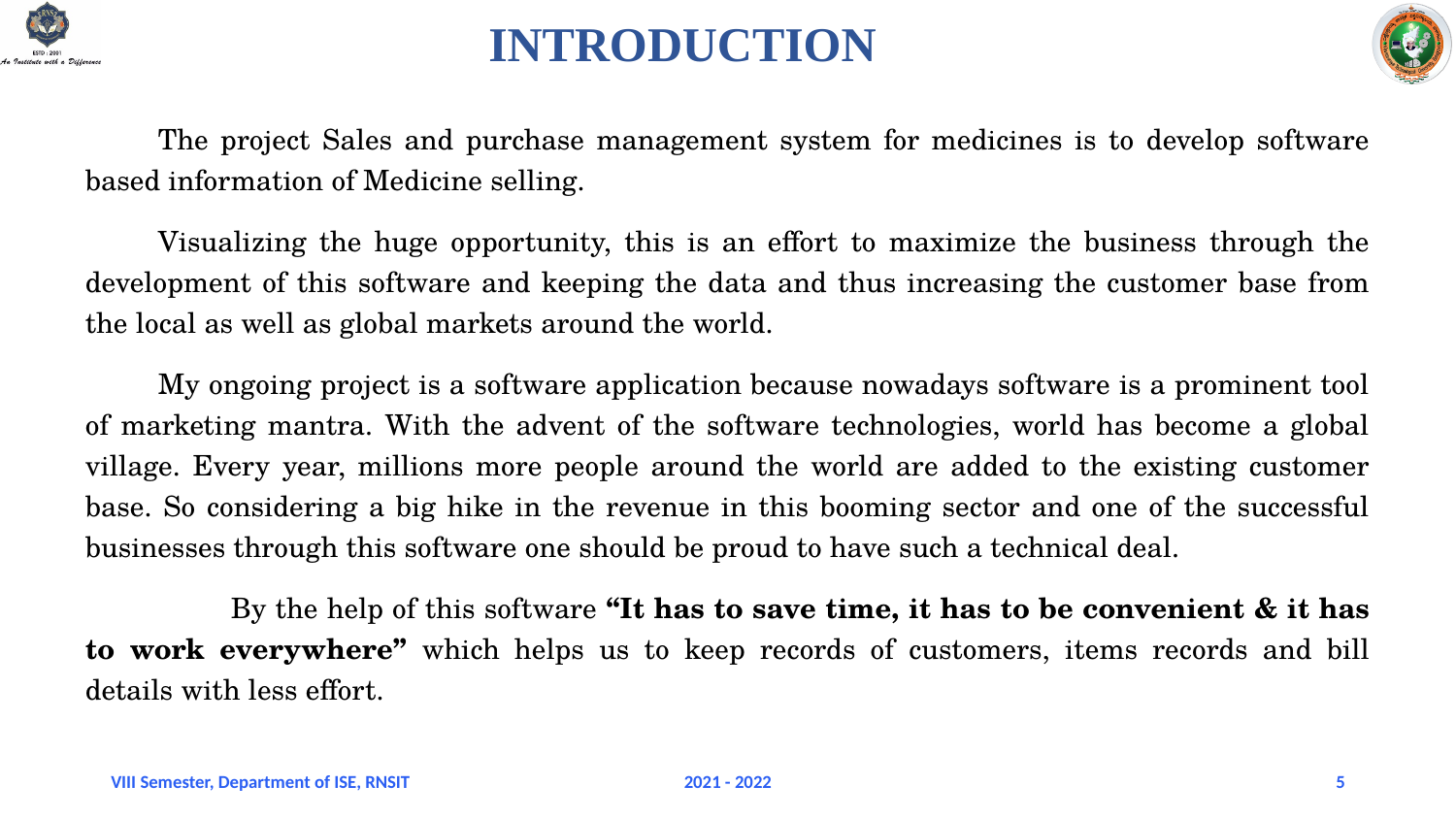

# INTRODUCTION
The project Sales and purchase management system for medicines is to develop software based information of Medicine selling.
Visualizing the huge opportunity, this is an effort to maximize the business through the development of this software and keeping the data and thus increasing the customer base from the local as well as global markets around the world.
My ongoing project is a software application because nowadays software is a prominent tool of marketing mantra. With the advent of the software technologies, world has become a global village. Every year, millions more people around the world are added to the existing customer base. So considering a big hike in the revenue in this booming sector and one of the successful businesses through this software one should be proud to have such a technical deal.
	By the help of this software “It has to save time, it has to be convenient & it has to work everywhere” which helps us to keep records of customers, items records and bill details with less effort.

VIII Semester, Department of ISE, RNSIT
2021 - 2022
5